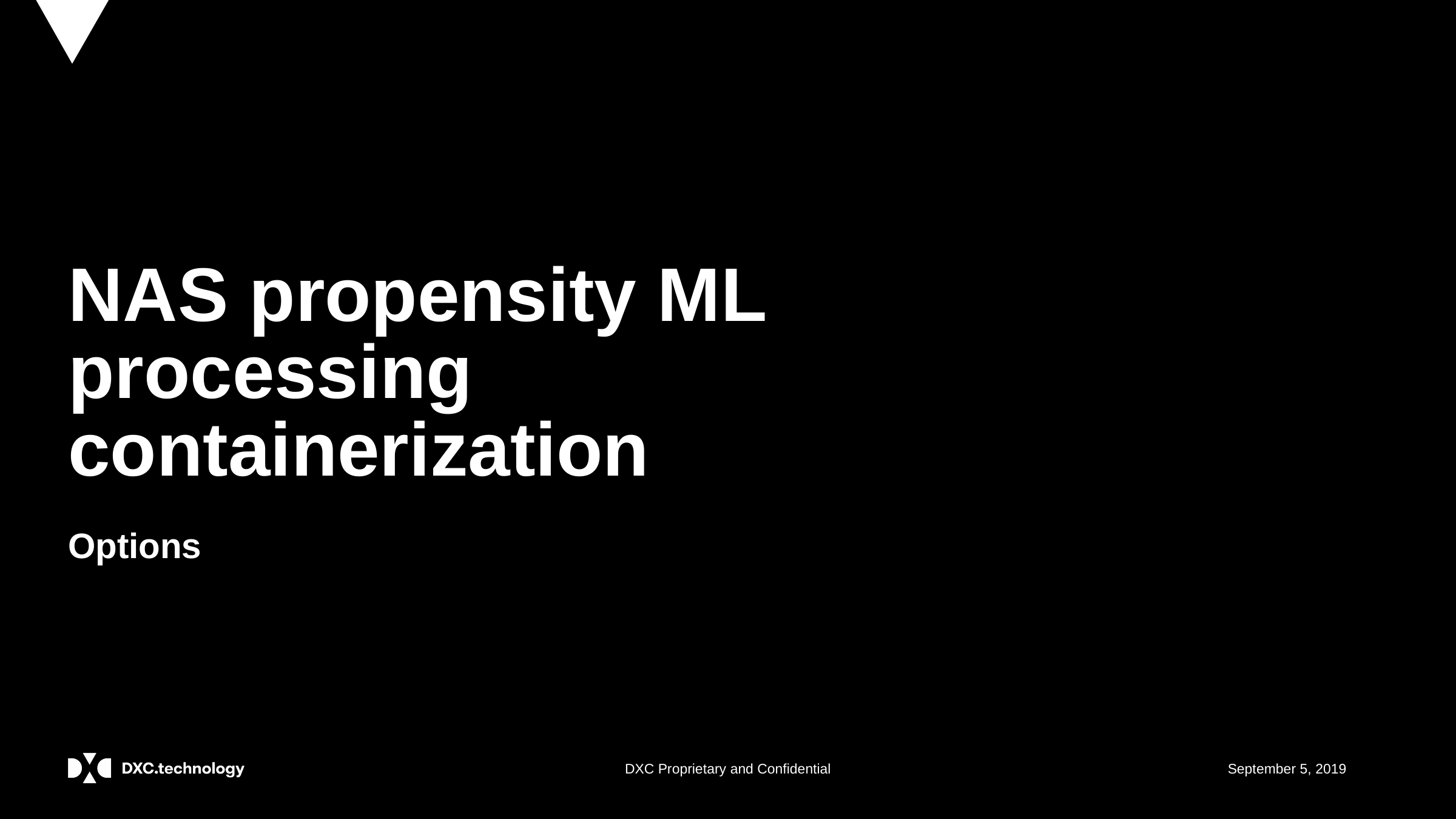

# NAS propensity ML processing containerization
Options
3
3